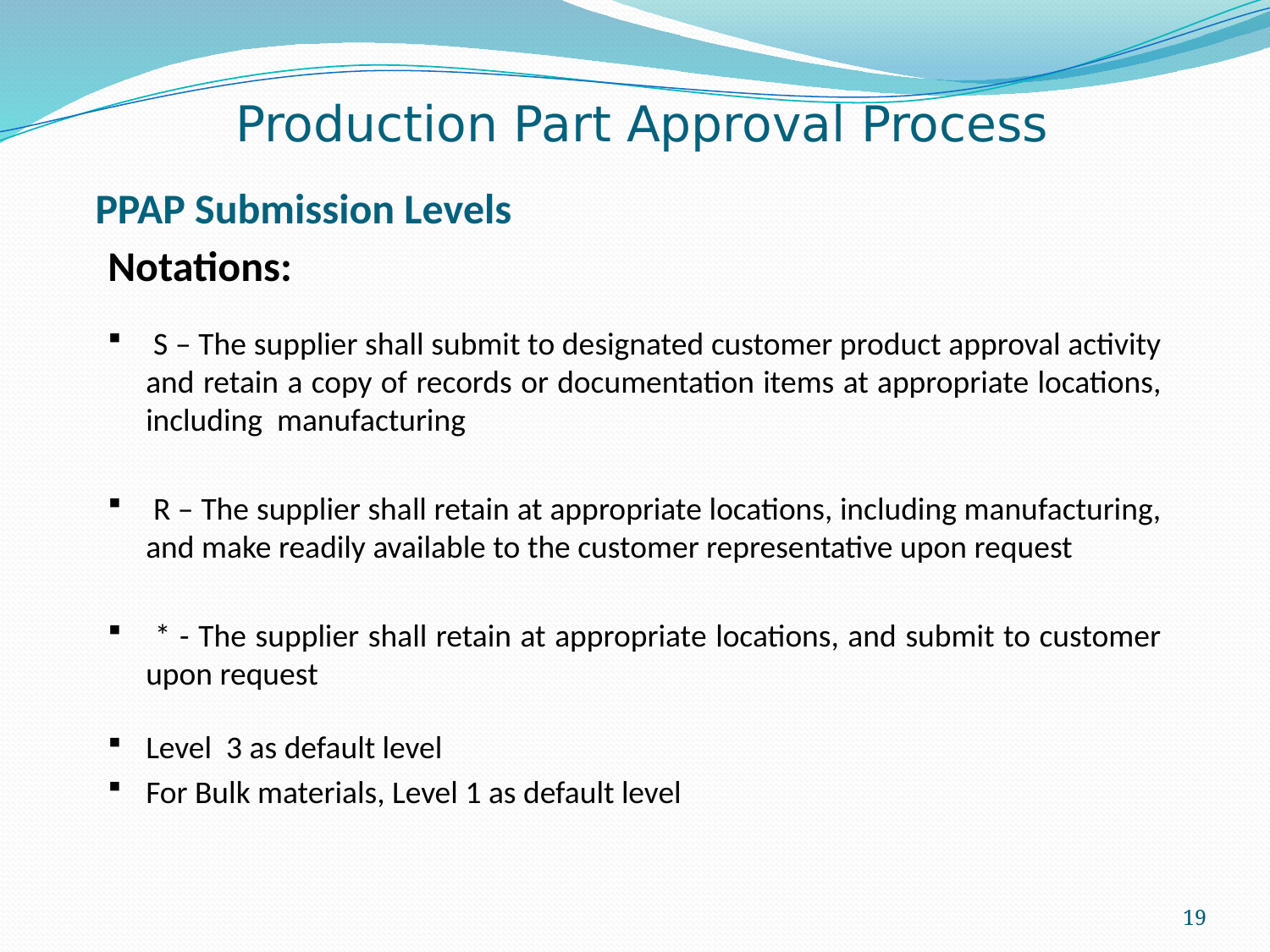

Production Part Approval Process
# PPAP Submission Levels
Notations:

 S – The supplier shall submit to designated customer product approval activity and retain a copy of records or documentation items at appropriate locations, including  manufacturing

 R – The supplier shall retain at appropriate locations, including manufacturing, and make readily available to the customer representative upon request

 * - The supplier shall retain at appropriate locations, and submit to customer upon request

Level  3 as default level
For Bulk materials, Level 1 as default level
19